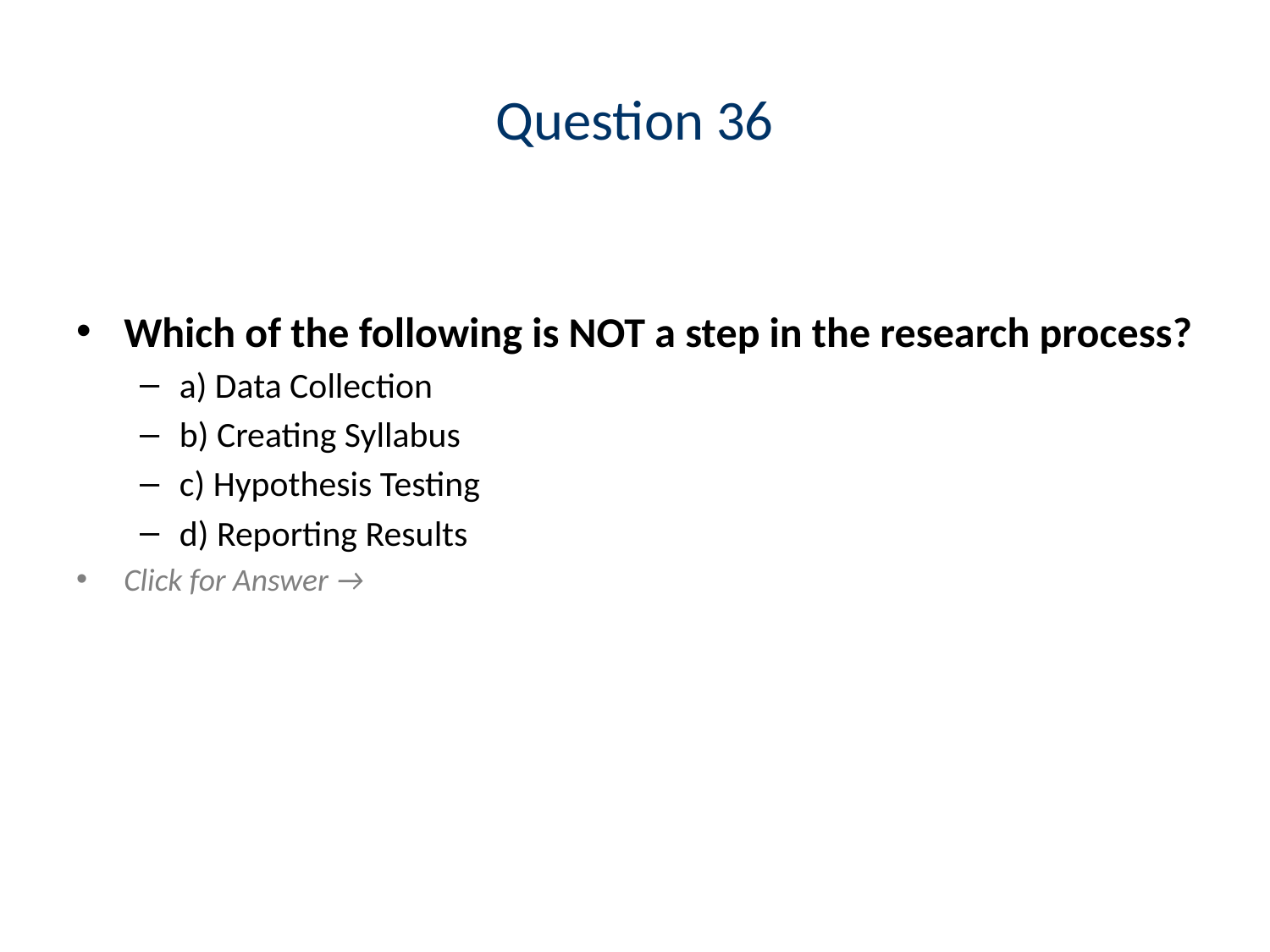

# Question 36

Which of the following is NOT a step in the research process?
a) Data Collection
b) Creating Syllabus
c) Hypothesis Testing
d) Reporting Results
Click for Answer →